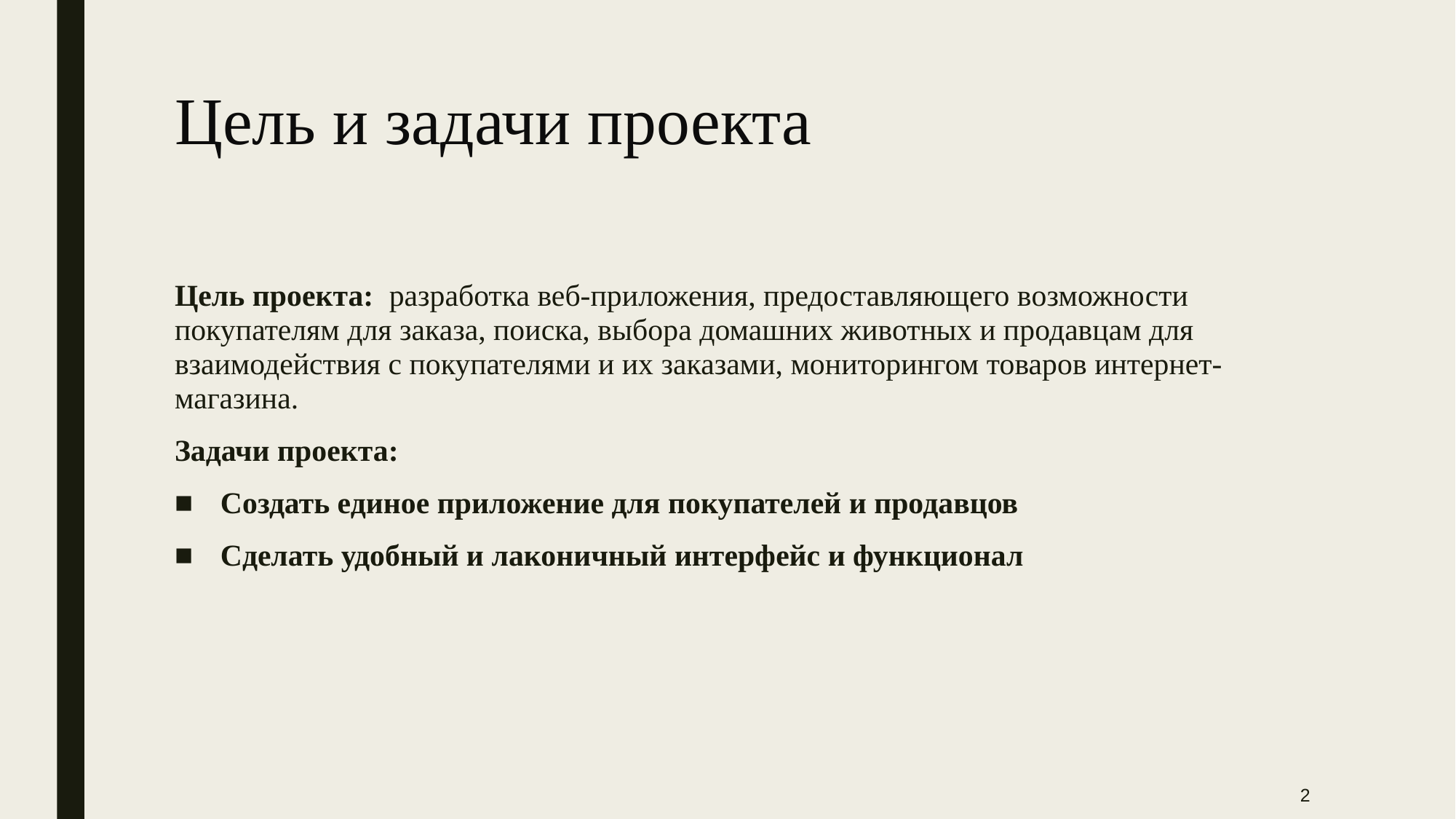

# Цель и задачи проекта
Цель проекта:  разработка веб-приложения, предоставляющего возможности покупателям для заказа, поиска, выбора домашних животных и продавцам для взаимодействия с покупателями и их заказами, мониторингом товаров интернет-магазина.
Задачи проекта:
Создать единое приложение для покупателей и продавцов
Сделать удобный и лаконичный интерфейс и функционал
2